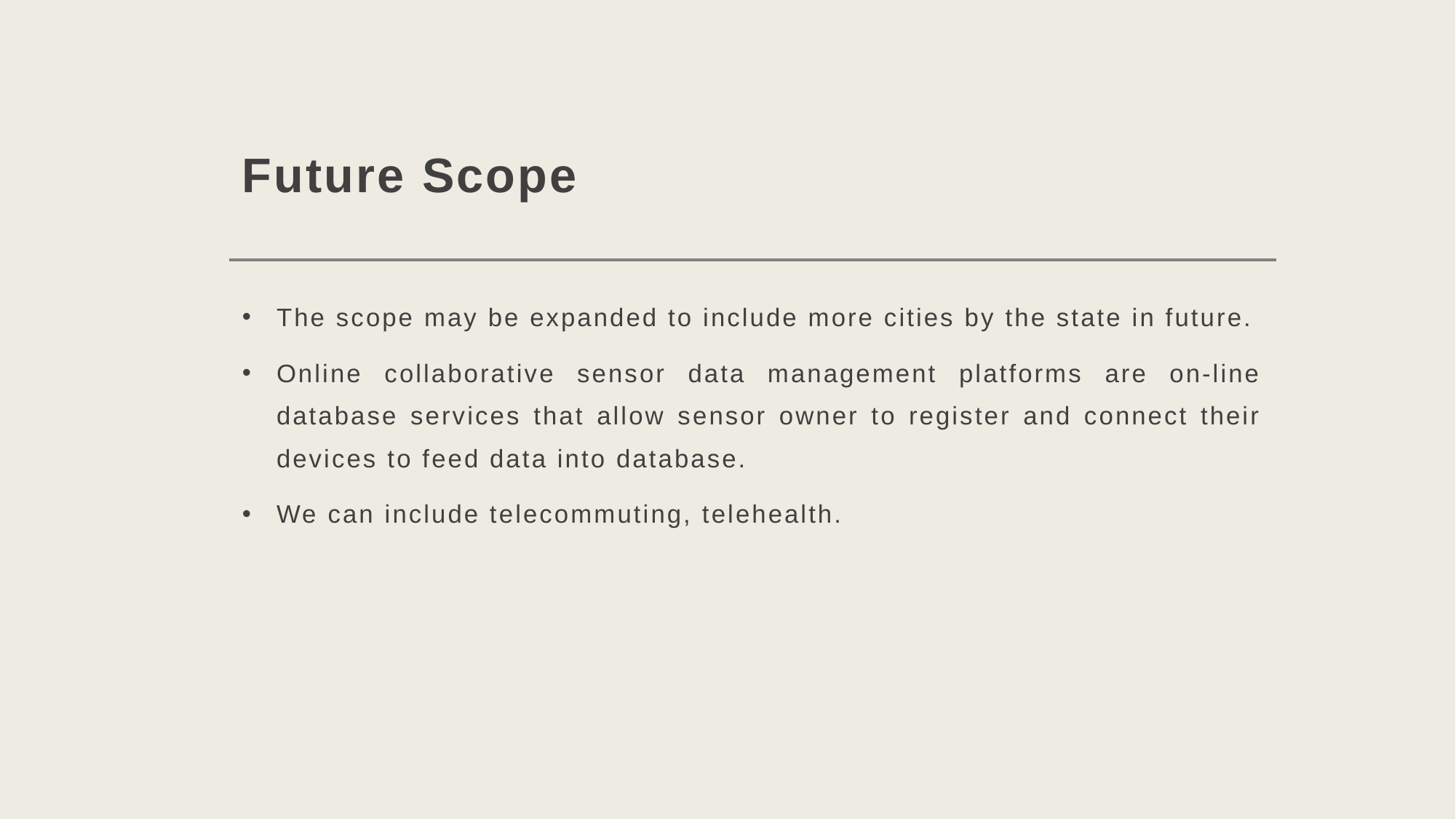

# Future Scope
The scope may be expanded to include more cities by the state in future.
Online collaborative sensor data management platforms are on-line database services that allow sensor owner to register and connect their devices to feed data into database.
We can include telecommuting, telehealth.